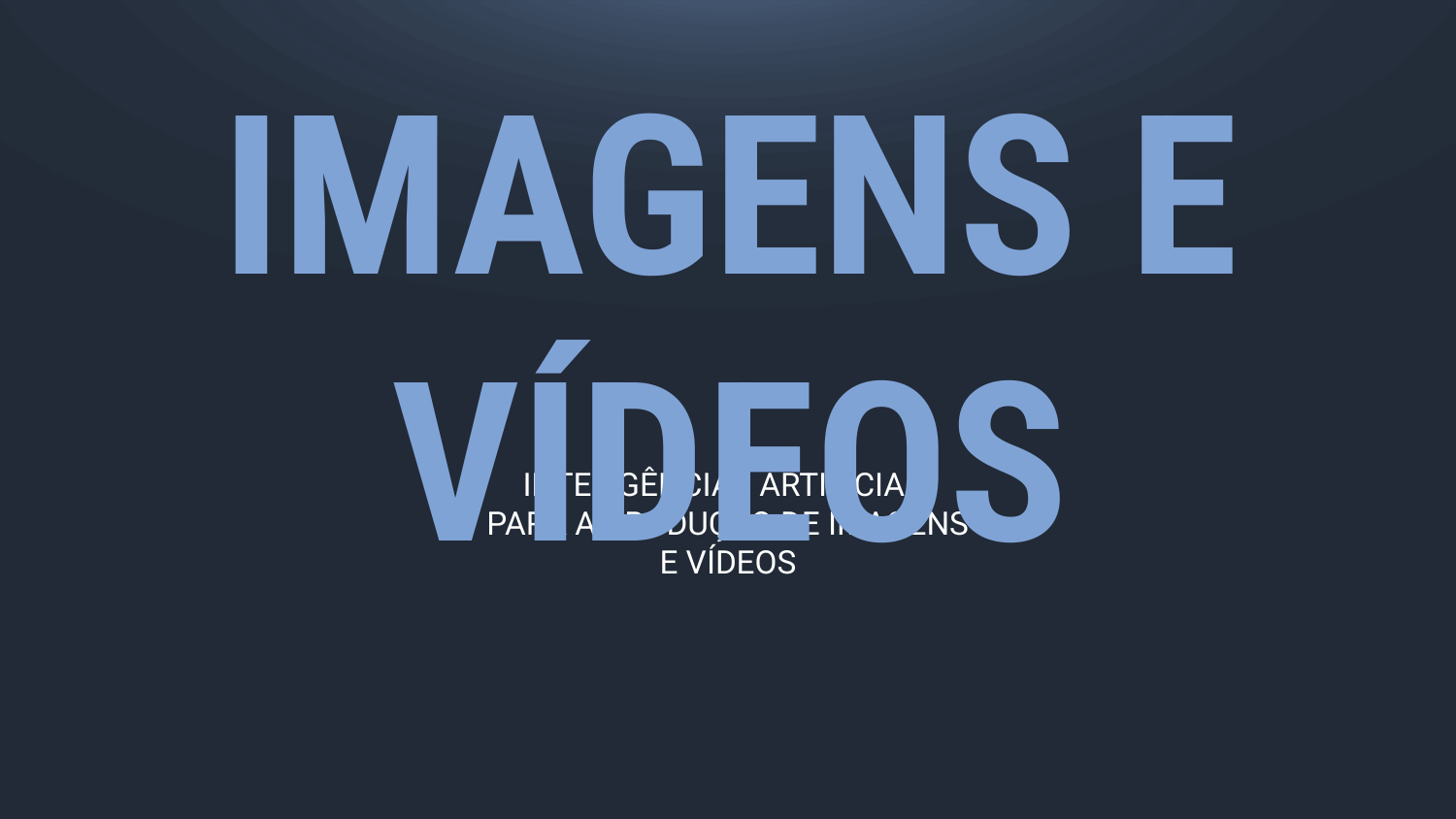

IMAGENS E VÍDEOS
# INTELIGÊNCIAS ARTIFICIAIS PARA A PRODUÇÃO DE IMAGENS E VÍDEOS